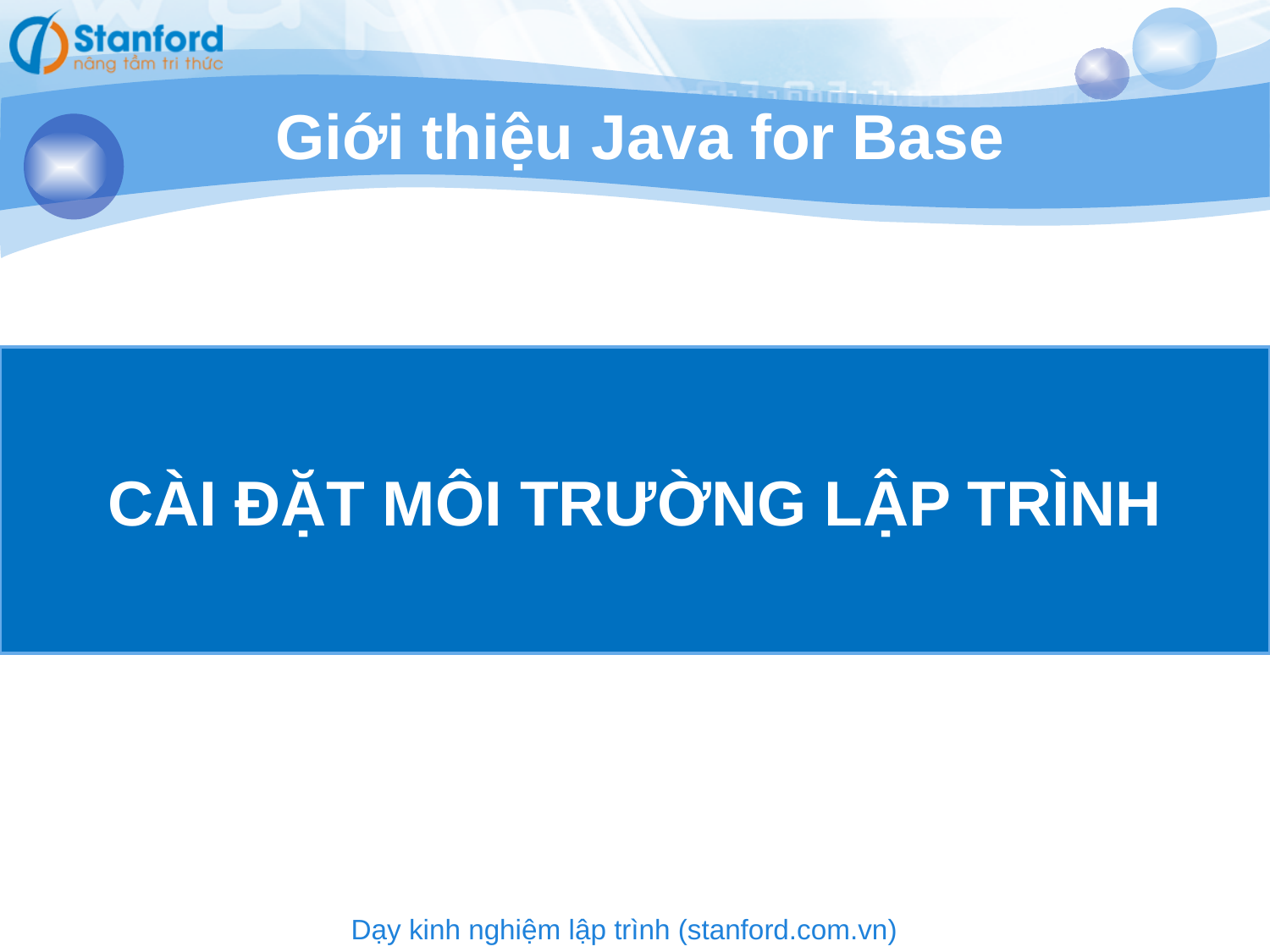

# Giới thiệu Java for Base
CÀI ĐẶT MÔI TRƯỜNG LẬP TRÌNH